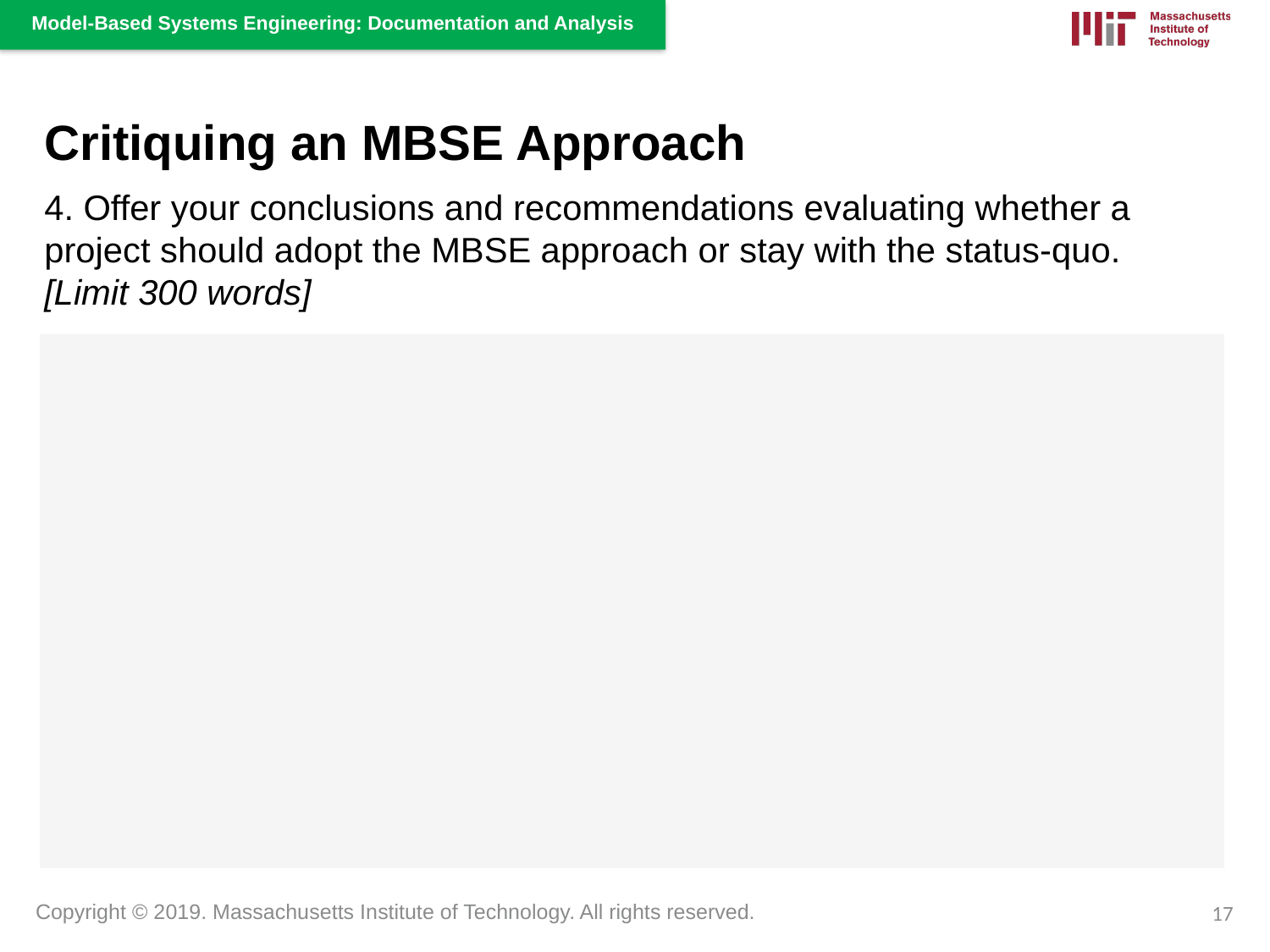

Critiquing an MBSE Approach
4. Offer your conclusions and recommendations evaluating whether a project should adopt the MBSE approach or stay with the status-quo.
[Limit 300 words]

17